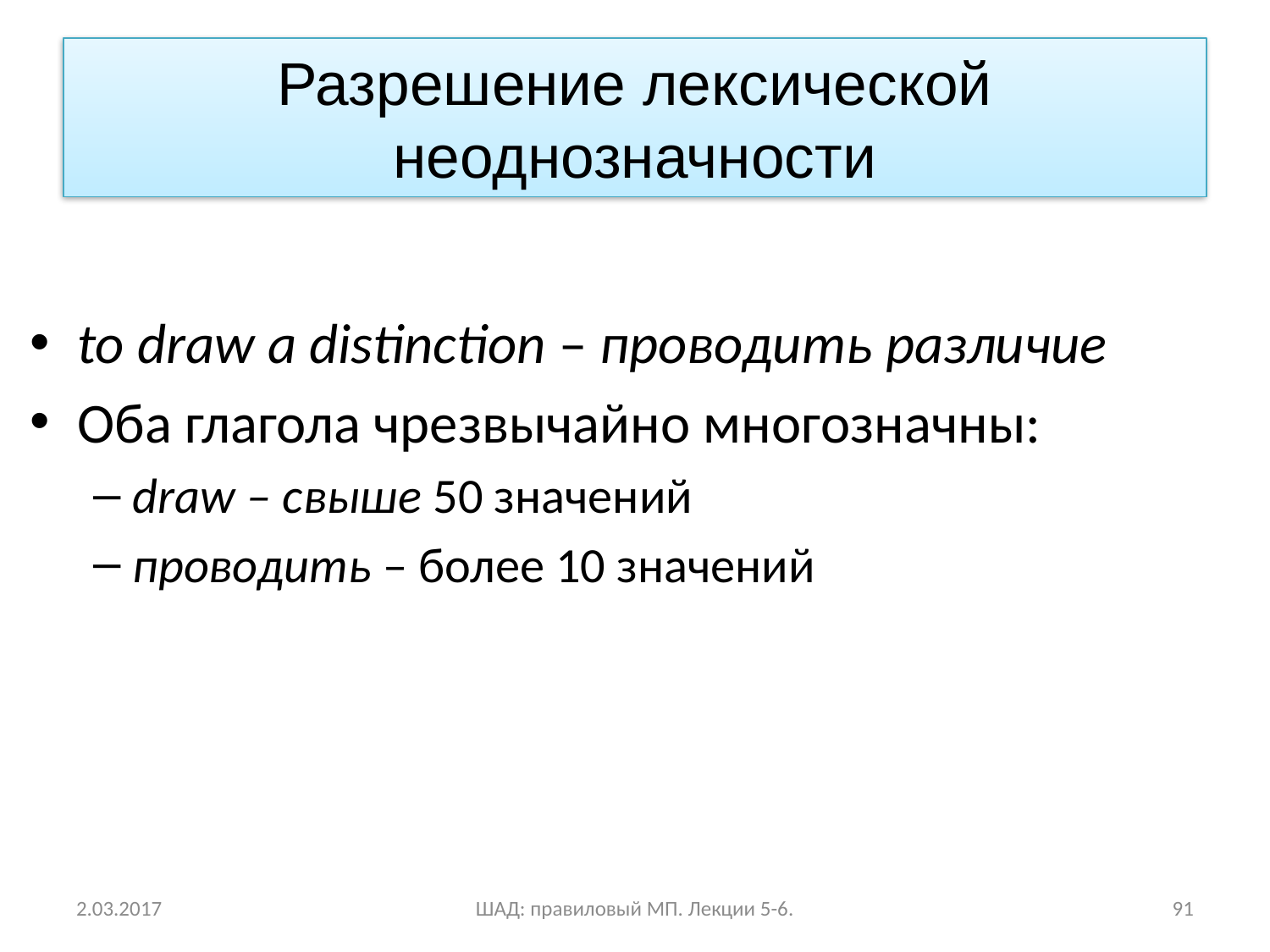

# Разрешение лексической неоднозначности
to draw a distinction – проводить различие
Оба глагола чрезвычайно многозначны:
draw – свыше 50 значений
проводить – более 10 значений
2.03.2017
ШАД: правиловый МП. Лекции 5-6.
91